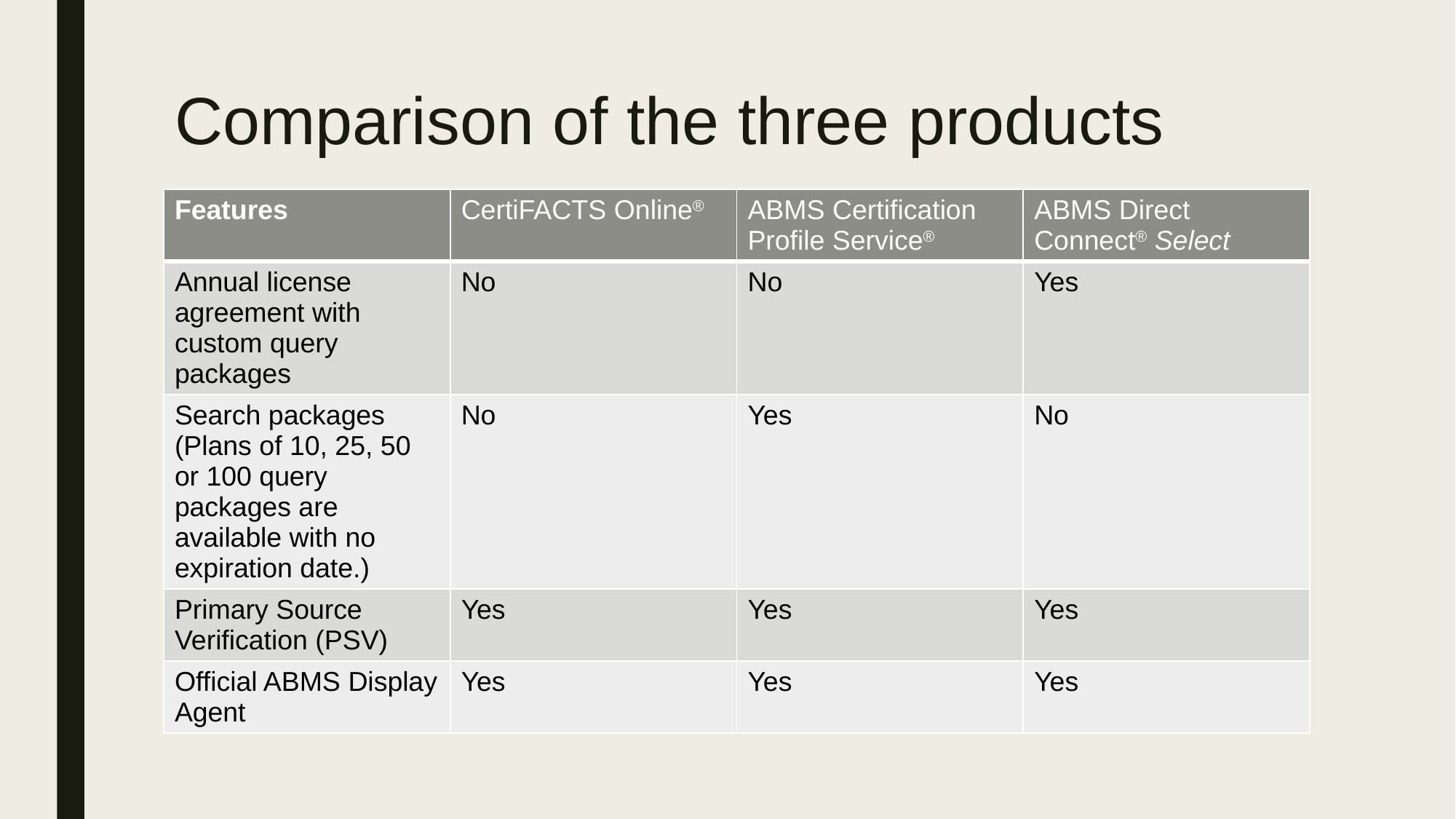

# Comparison of the three products
| Features | CertiFACTS Online® | ABMS Certification Profile Service® | ABMS Direct Connect® Select |
| --- | --- | --- | --- |
| Annual license agreement with custom query packages | No | No | Yes |
| Search packages (Plans of 10, 25, 50 or 100 query packages are available with no expiration date.) | No | Yes | No |
| Primary Source Verification (PSV) | Yes | Yes | Yes |
| Official ABMS Display Agent | Yes | Yes | Yes |